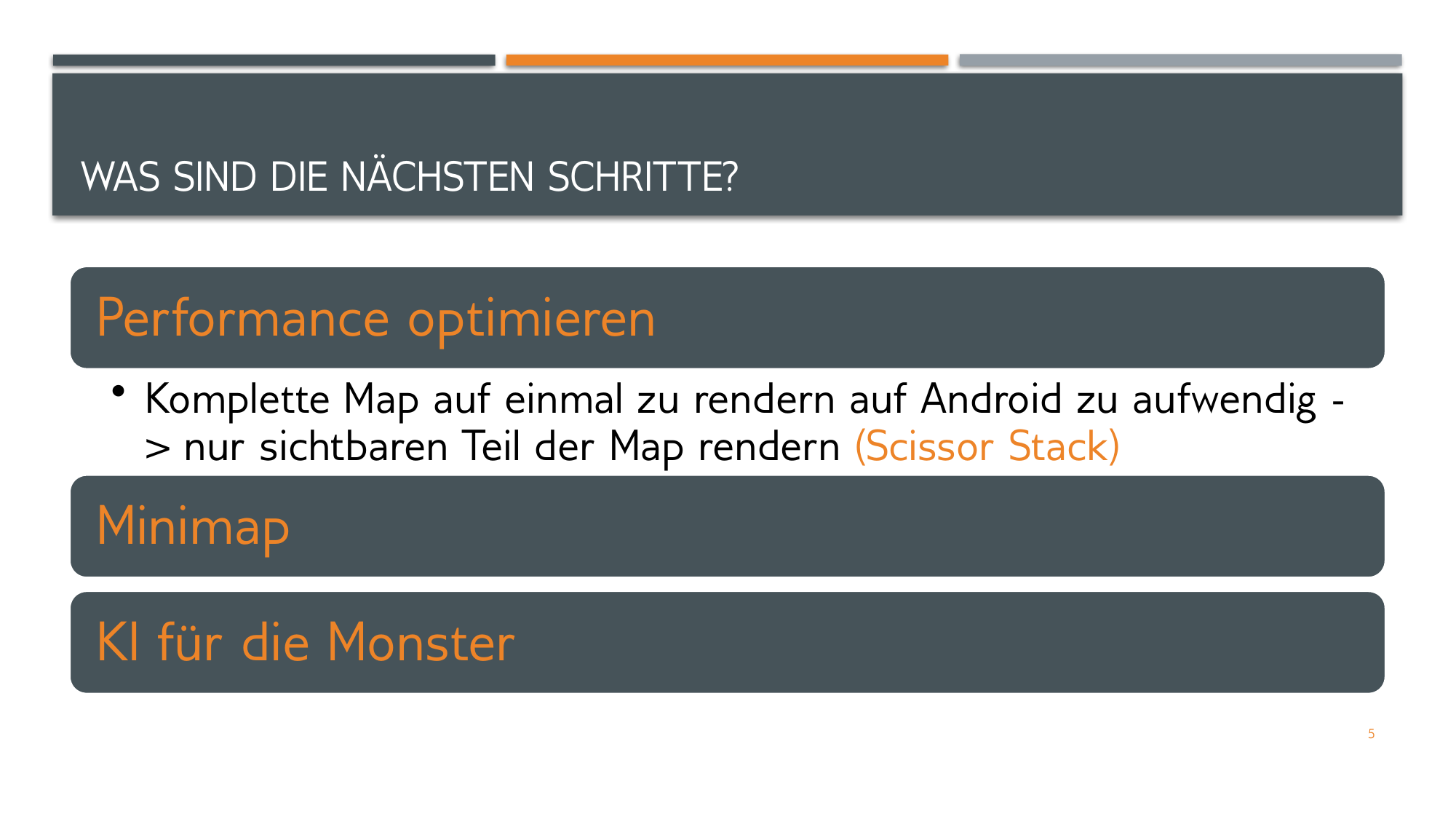

# Was sind die nächsten Schritte?
Performance optimieren
Komplette Map auf einmal zu rendern auf Android zu aufwendig -> nur sichtbaren Teil der Map rendern (Scissor Stack)
Minimap
KI für die Monster
5